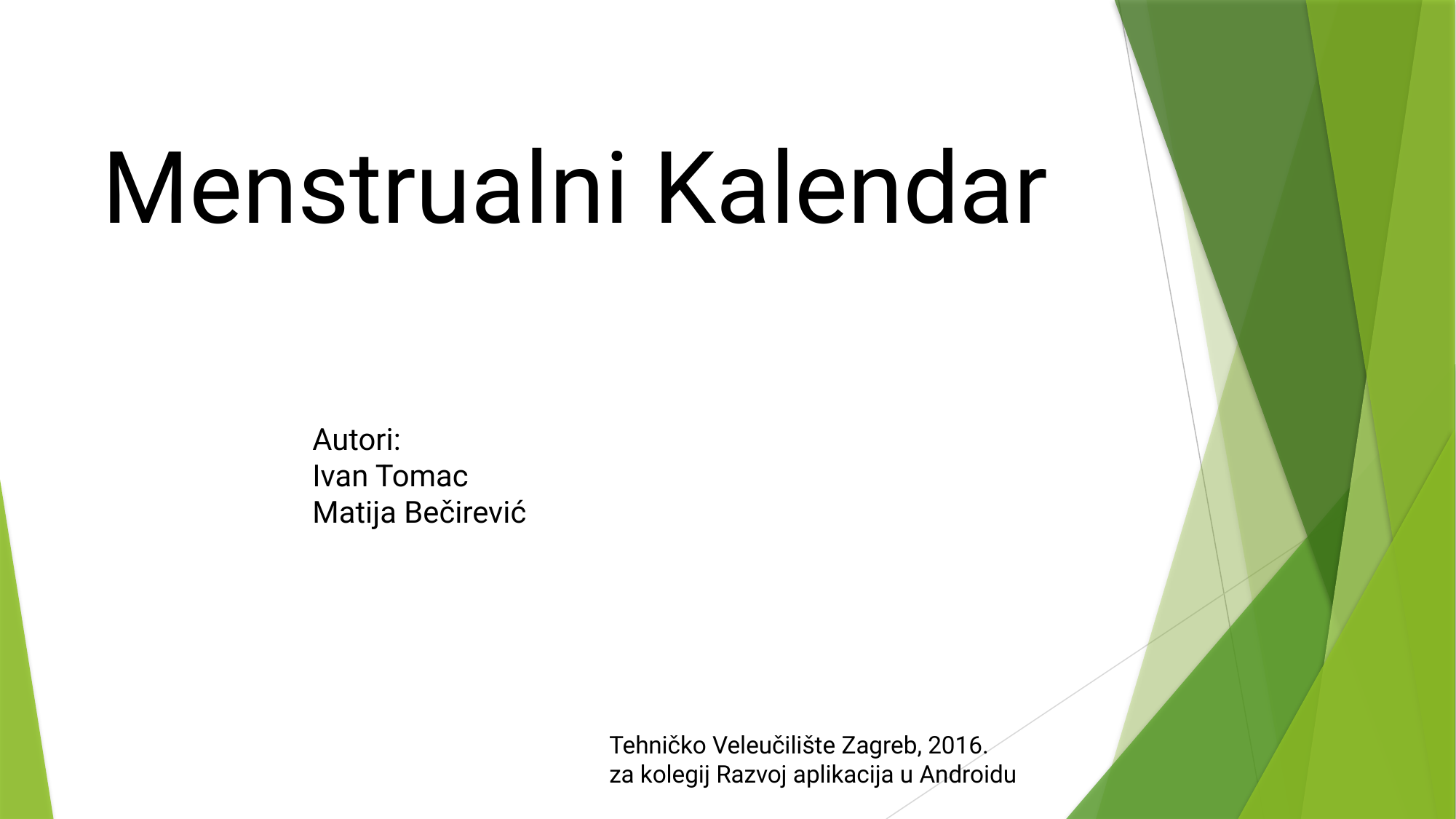

Menstrualni Kalendar
Autori:
Ivan Tomac
Matija Bečirević
Tehničko Veleučilište Zagreb, 2016.
za kolegij Razvoj aplikacija u Androidu